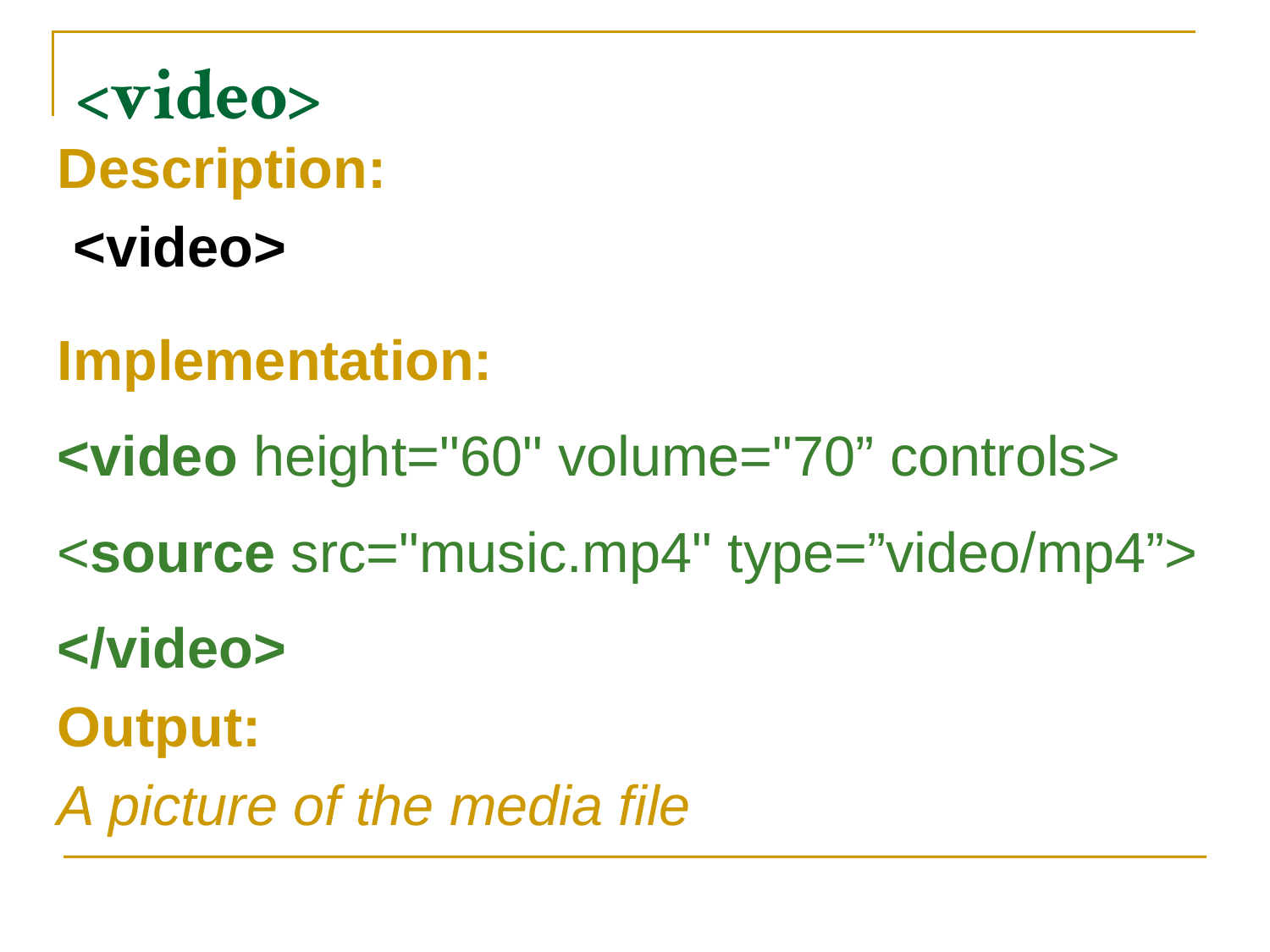

# <video>

Description:
 <video>

Implementation:
<video height="60" volume="70” controls>
<source src="music.mp4" type=”video/mp4”>
</video>
Output:
A picture of the media file